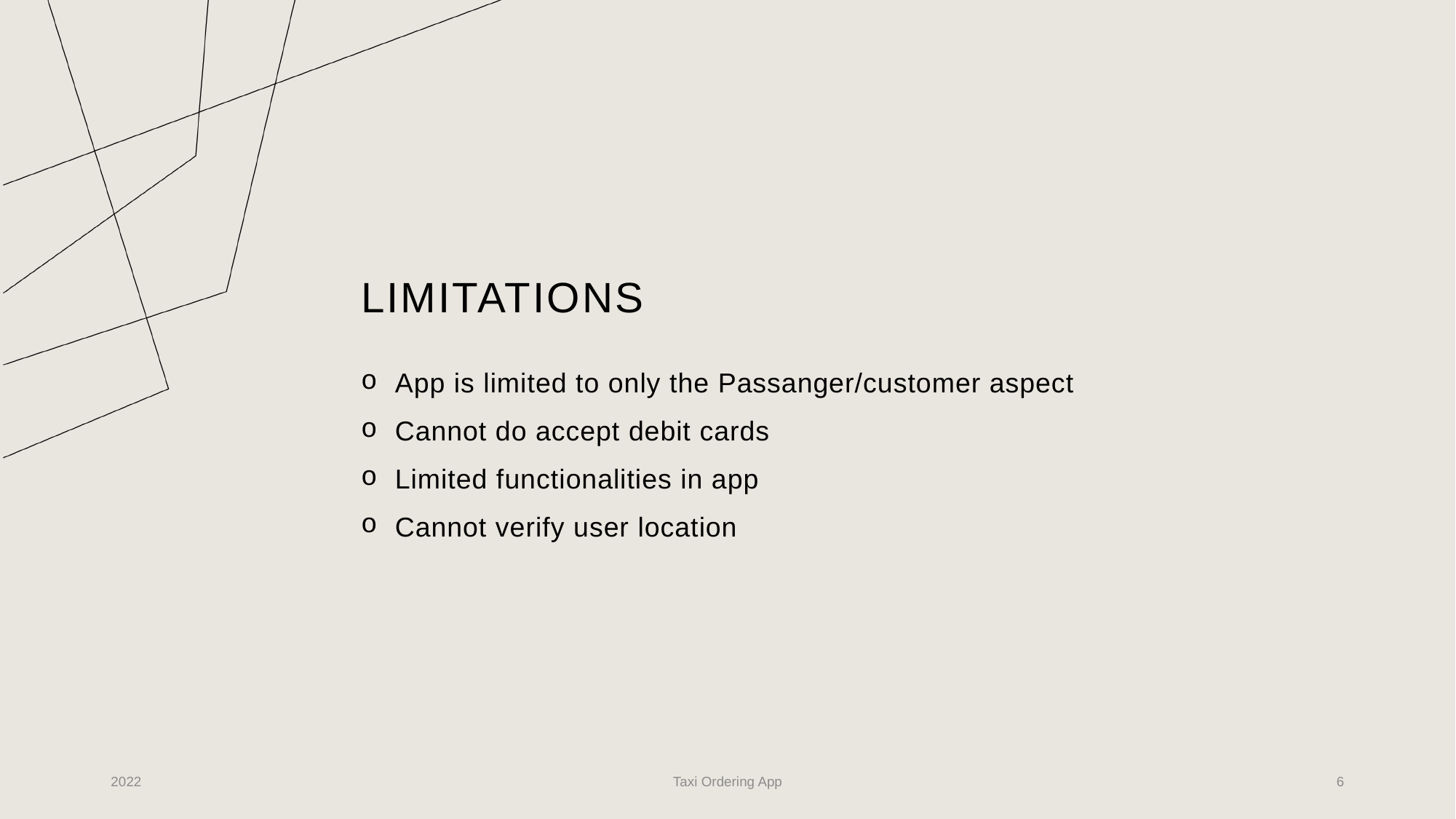

# limitations
App is limited to only the Passanger/customer aspect
Cannot do accept debit cards
Limited functionalities in app
Cannot verify user location
2022
Taxi Ordering App
6